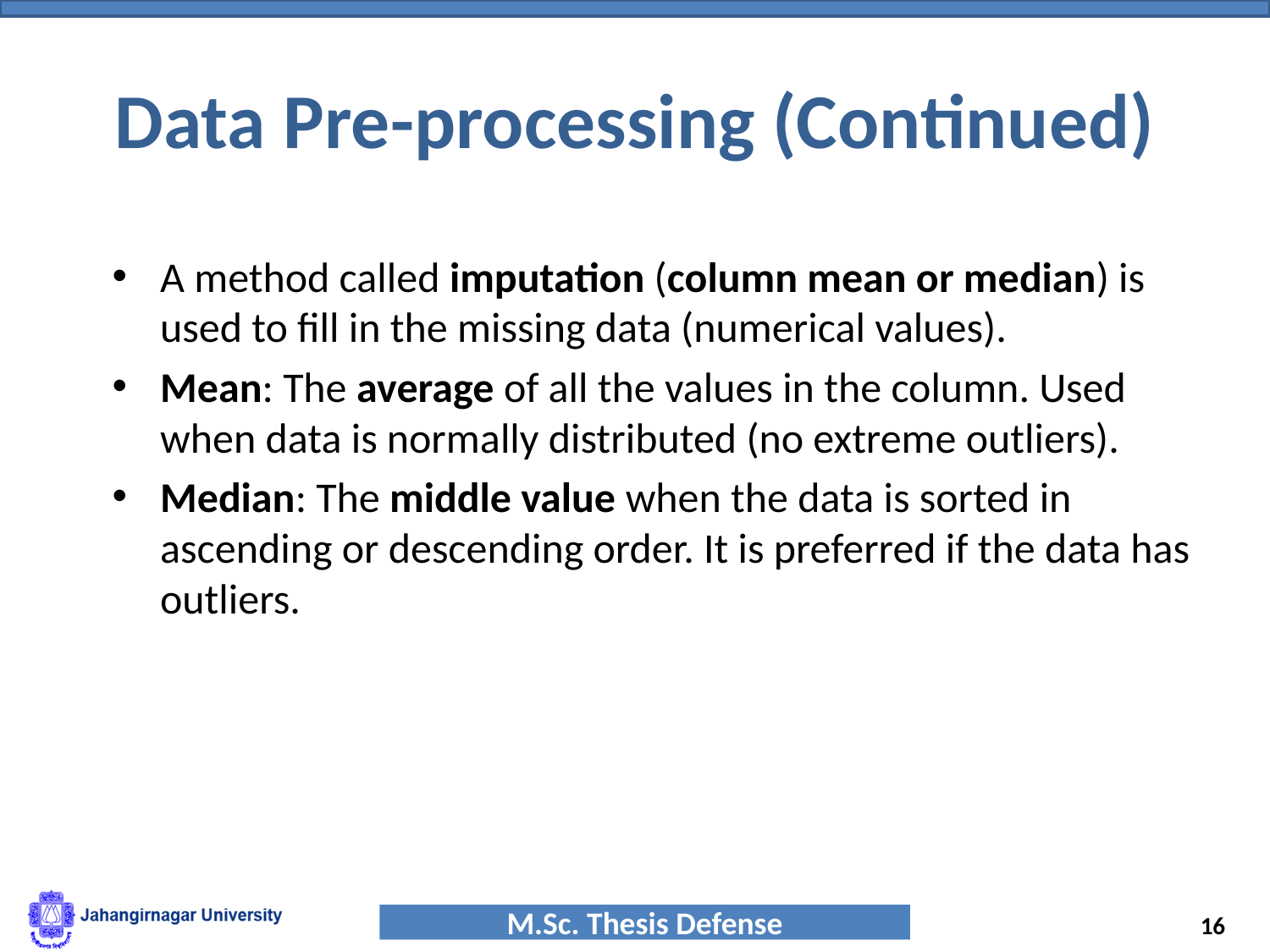

# Data Pre-processing (Continued)
A method called imputation (column mean or median) is used to fill in the missing data (numerical values).
Mean: The average of all the values in the column. Used when data is normally distributed (no extreme outliers).
Median: The middle value when the data is sorted in ascending or descending order. It is preferred if the data has outliers.
16